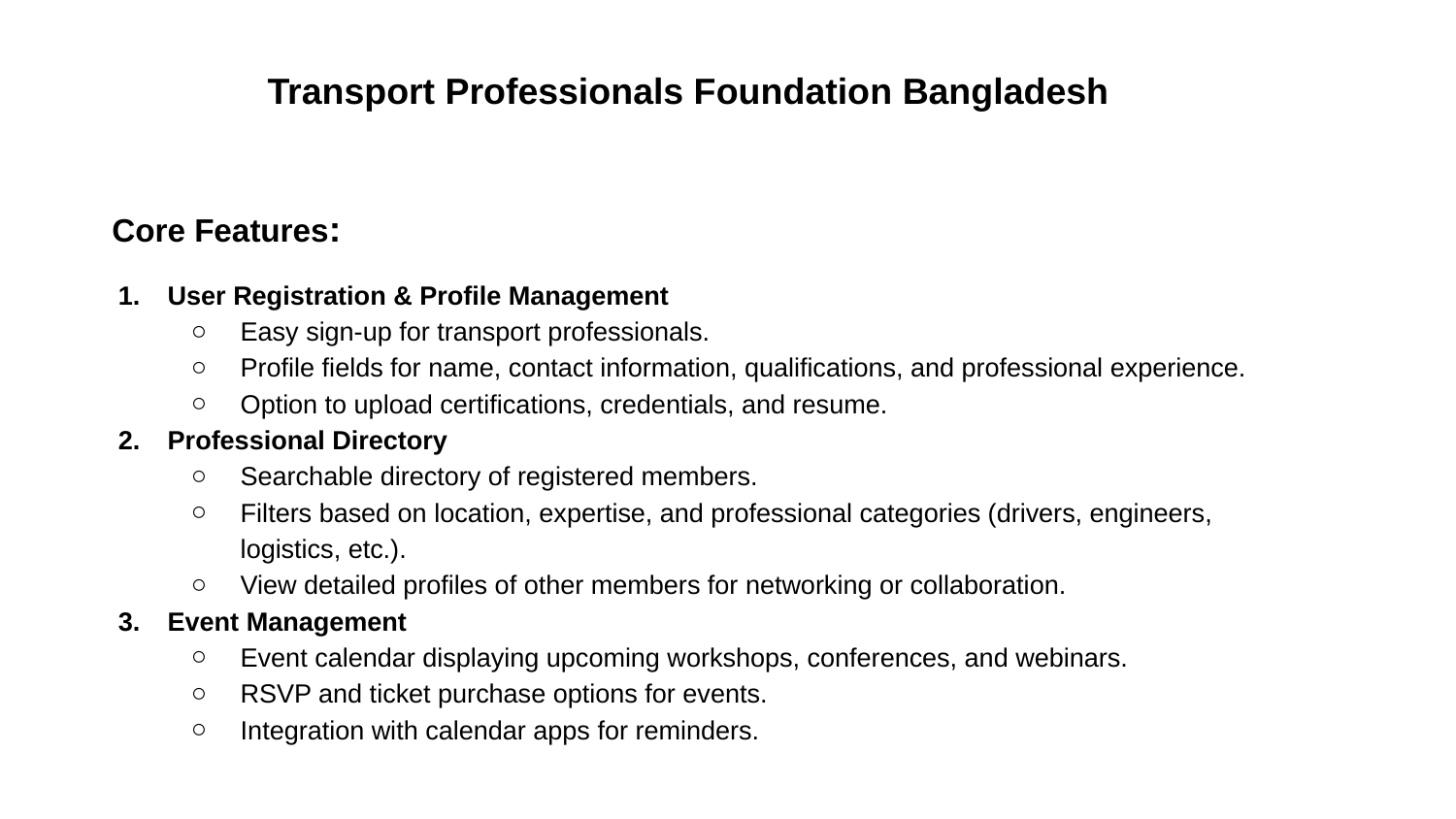

Transport Professionals Foundation Bangladesh

  Core Features:
User Registration & Profile Management
Easy sign-up for transport professionals.
Profile fields for name, contact information, qualifications, and professional experience.
Option to upload certifications, credentials, and resume.
Professional Directory
Searchable directory of registered members.
Filters based on location, expertise, and professional categories (drivers, engineers, logistics, etc.).
View detailed profiles of other members for networking or collaboration.
Event Management
Event calendar displaying upcoming workshops, conferences, and webinars.
RSVP and ticket purchase options for events.
Integration with calendar apps for reminders.